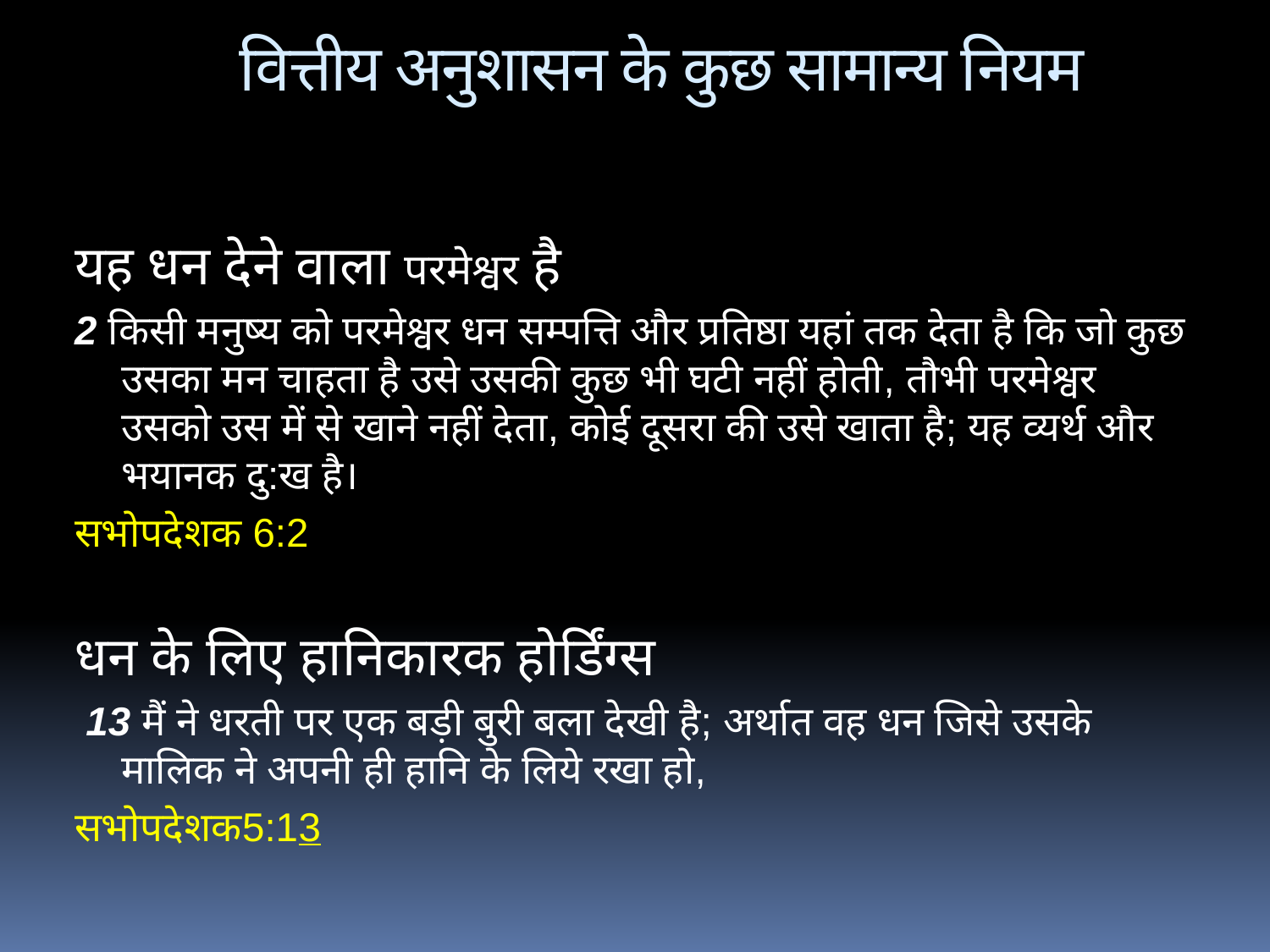

# वित्तीय अनुशासन के कुछ सामान्य नियम

यह धन देने वाला परमेश्वर है
2 किसी मनुष्य को परमेश्वर धन सम्पत्ति और प्रतिष्ठा यहां तक देता है कि जो कुछ उसका मन चाहता है उसे उसकी कुछ भी घटी नहीं होती, तौभी परमेश्वर उसको उस में से खाने नहीं देता, कोई दूसरा की उसे खाता है; यह व्यर्थ और भयानक दु:ख है।
सभोपदेशक 6:2

धन के लिए हानिकारक होर्डिंग्स
 13 मैं ने धरती पर एक बड़ी बुरी बला देखी है; अर्थात वह धन जिसे उसके मालिक ने अपनी ही हानि के लिये रखा हो,
सभोपदेशक5:13